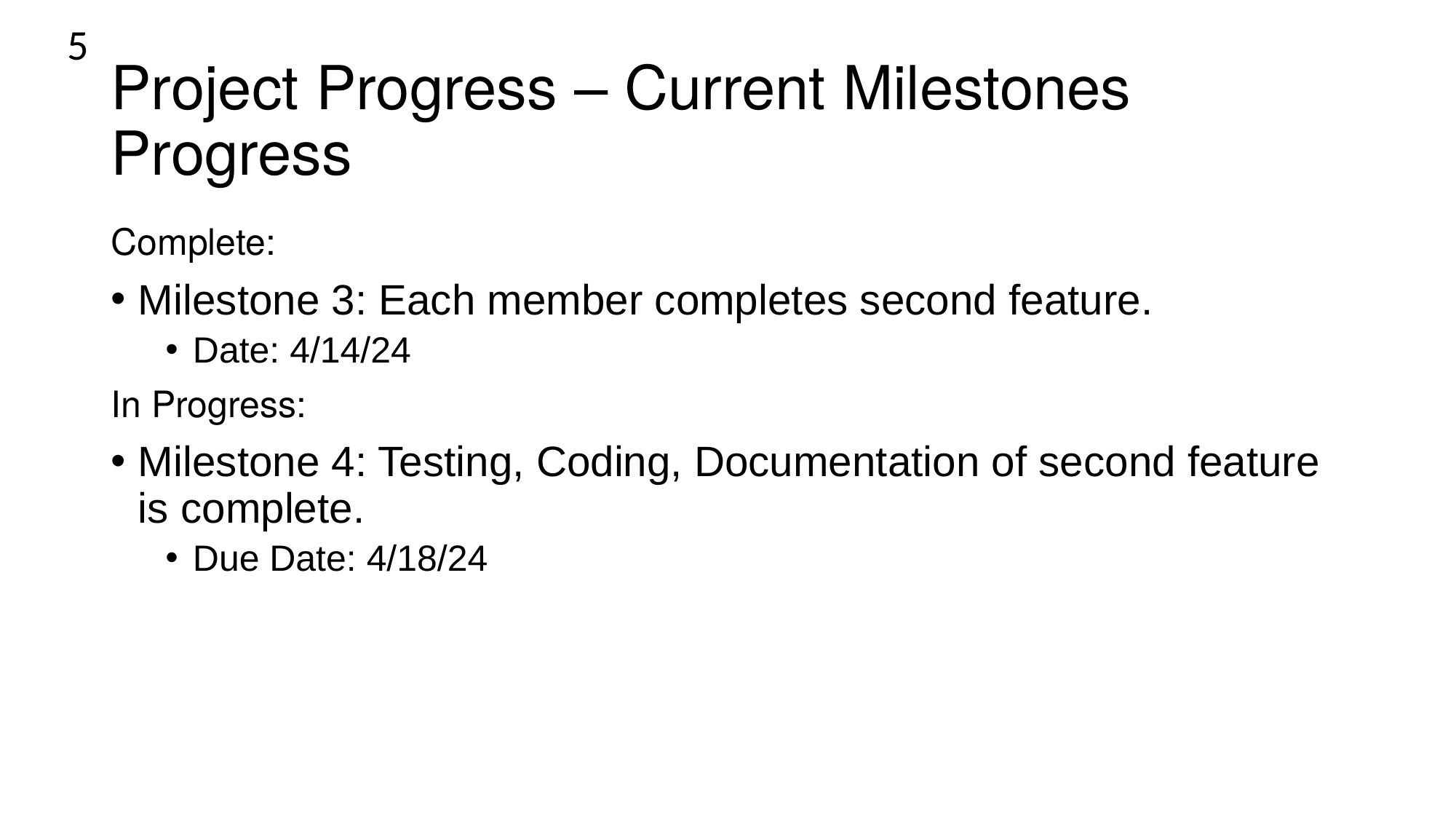

5
# Project Progress – Current Milestones Progress
Complete:
Milestone 3: Each member completes second feature.
Date: 4/14/24
In Progress:
Milestone 4: Testing, Coding, Documentation of second feature is complete.
Due Date: 4/18/24